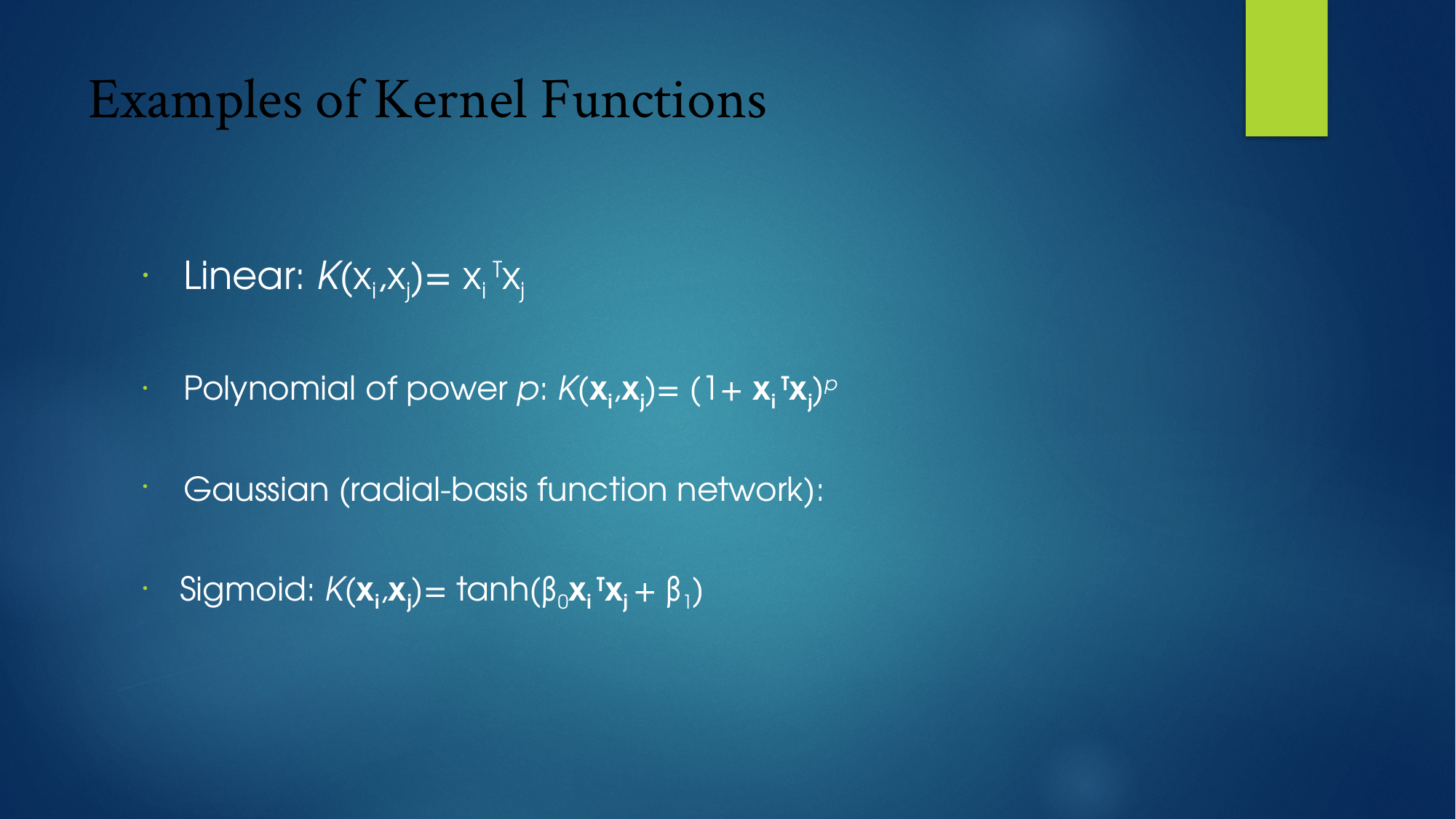

Examples of Kernel Functions
Linear: K(xi,xj)= xi Txj

Polynomial of power p: K(xi,xj)= (1+ xi Txj)p

Gaussian (radial-basis function network):

Sigmoid: K(xi,xj)= tanh(β0xi Txj + β1)